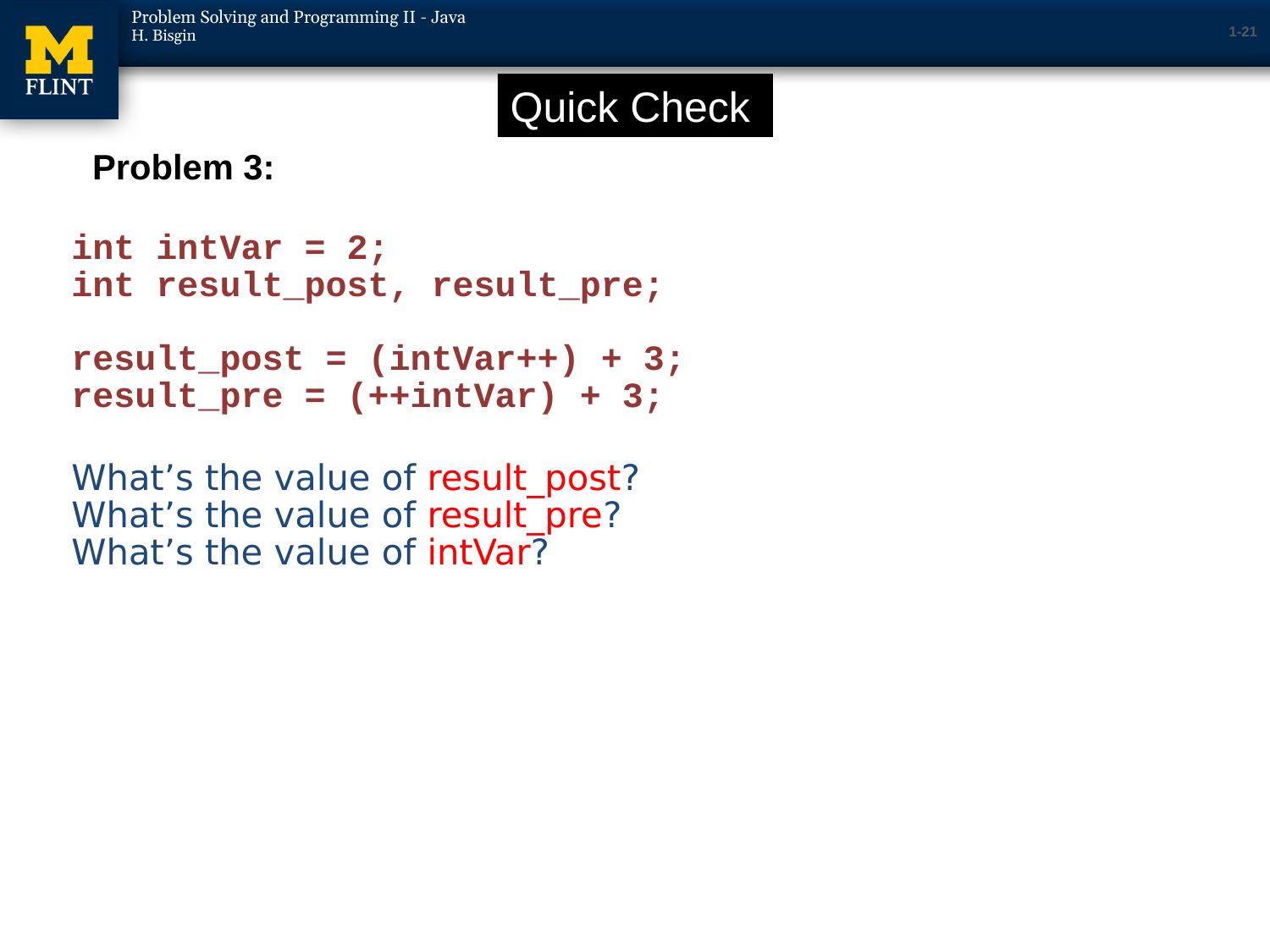

1-21
Quick Check
Problem 3:
int intVar = 2;
int result_post, result_pre;

result_post = (intVar++) + 3;
result_pre = (++intVar) + 3;

What’s the value of result_post?
What’s the value of result_pre?
What’s the value of intVar?